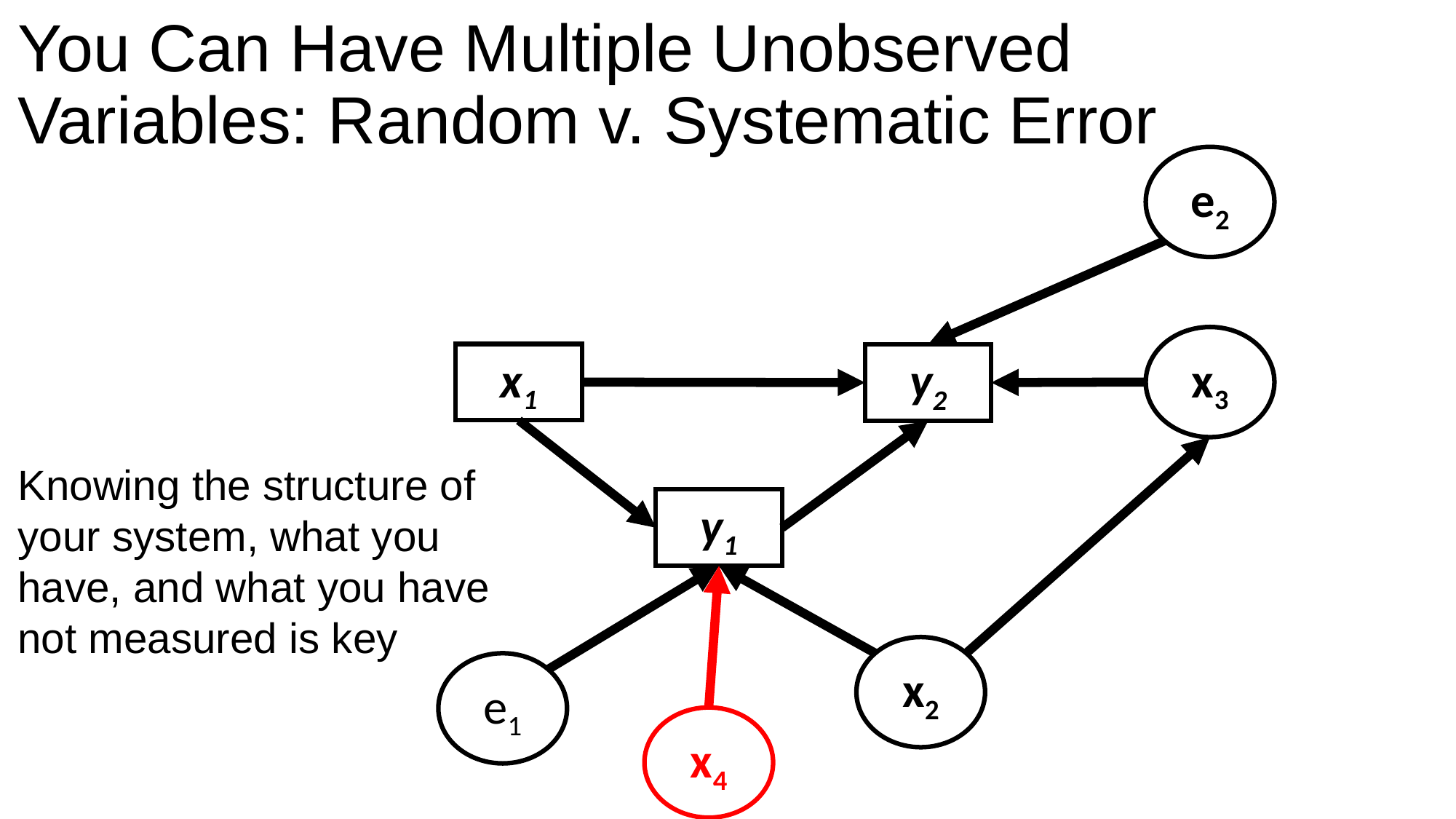

# You Can Have Multiple Unobserved Variables: Random v. Systematic Error
e2
x3
x1
y2
Knowing the structure of your system, what you have, and what you have not measured is key
y1
x2
e1
x4